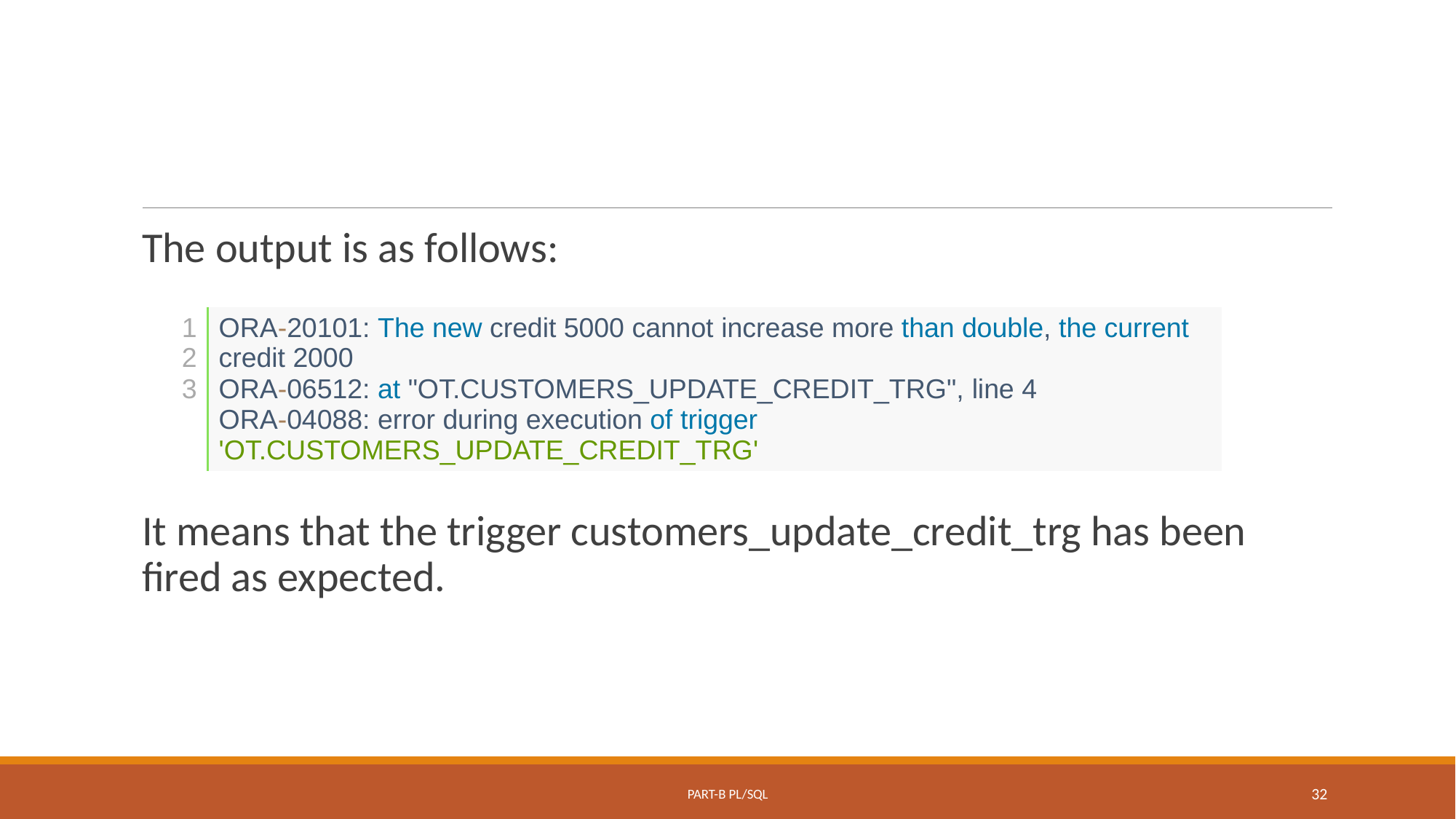

#
The output is as follows:

It means that the trigger customers_update_credit_trg has been fired as expected.

| 1 2 3 | ORA-20101: The new credit 5000 cannot increase more than double, the current credit 2000 ORA-06512: at "OT.CUSTOMERS\_UPDATE\_CREDIT\_TRG", line 4 ORA-04088: error during execution of trigger 'OT.CUSTOMERS\_UPDATE\_CREDIT\_TRG' |
| --- | --- |
Part-B PL/SQL
32